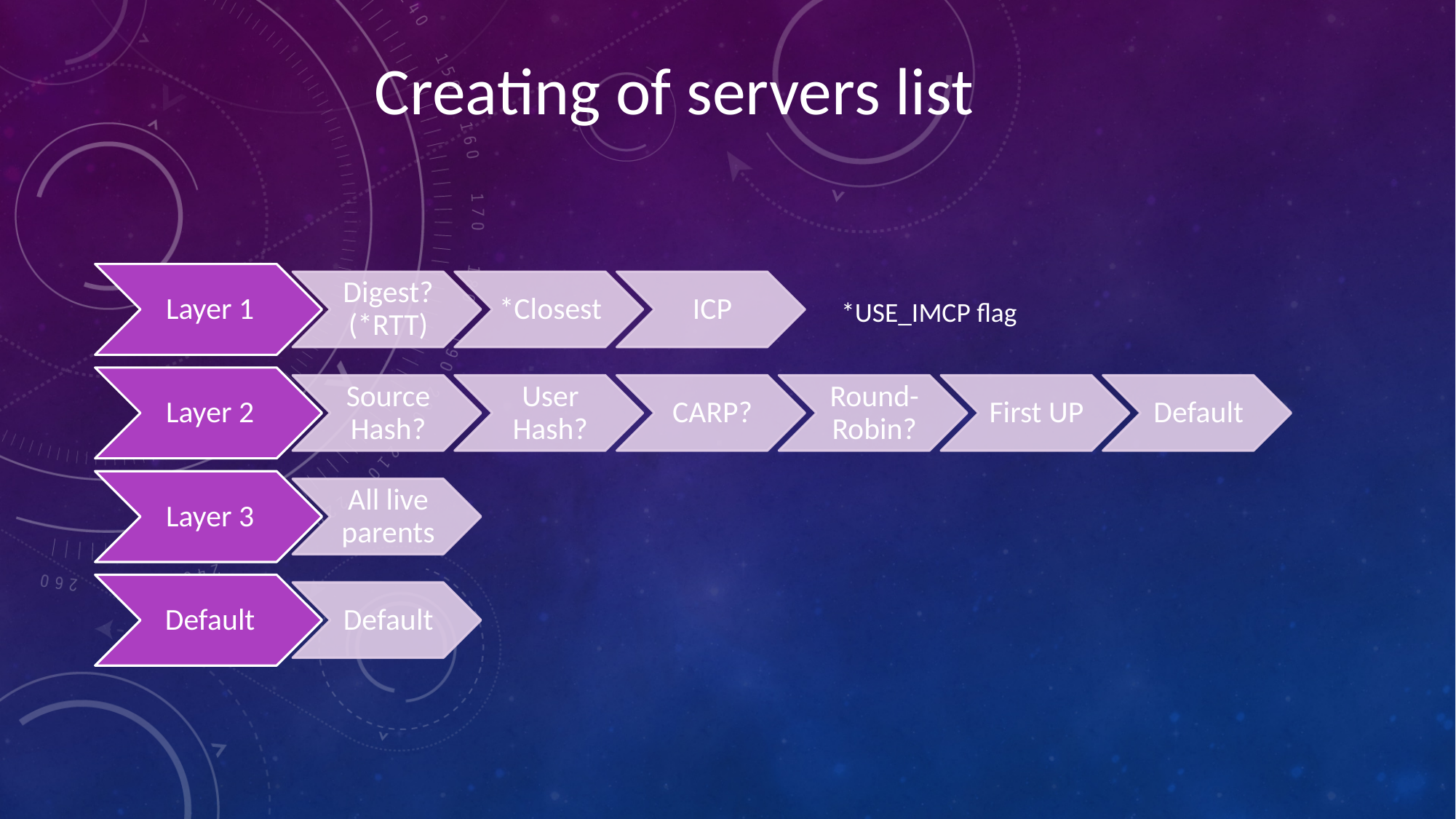

Creating of servers list
Layer 1
Digest? (*RTT)
*Closest
ICP
Layer 2
Source Hash?
User Hash?
CARP?
Round-Robin?
First UP
Default
Layer 3
All live parents
Default
Default
*USE_IMCP flag